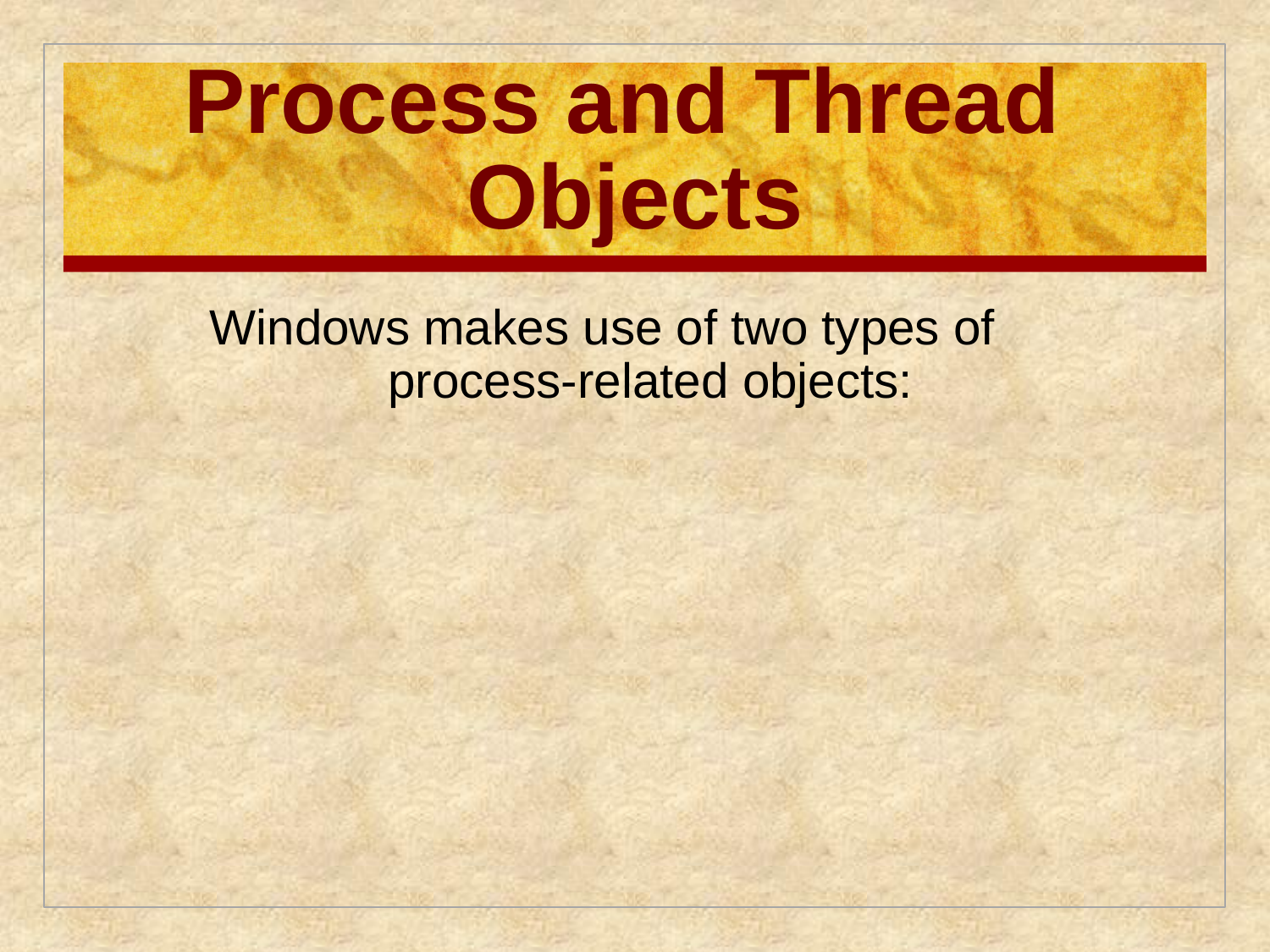

# Process and Thread Objects
Windows makes use of two types of        process-related objects: